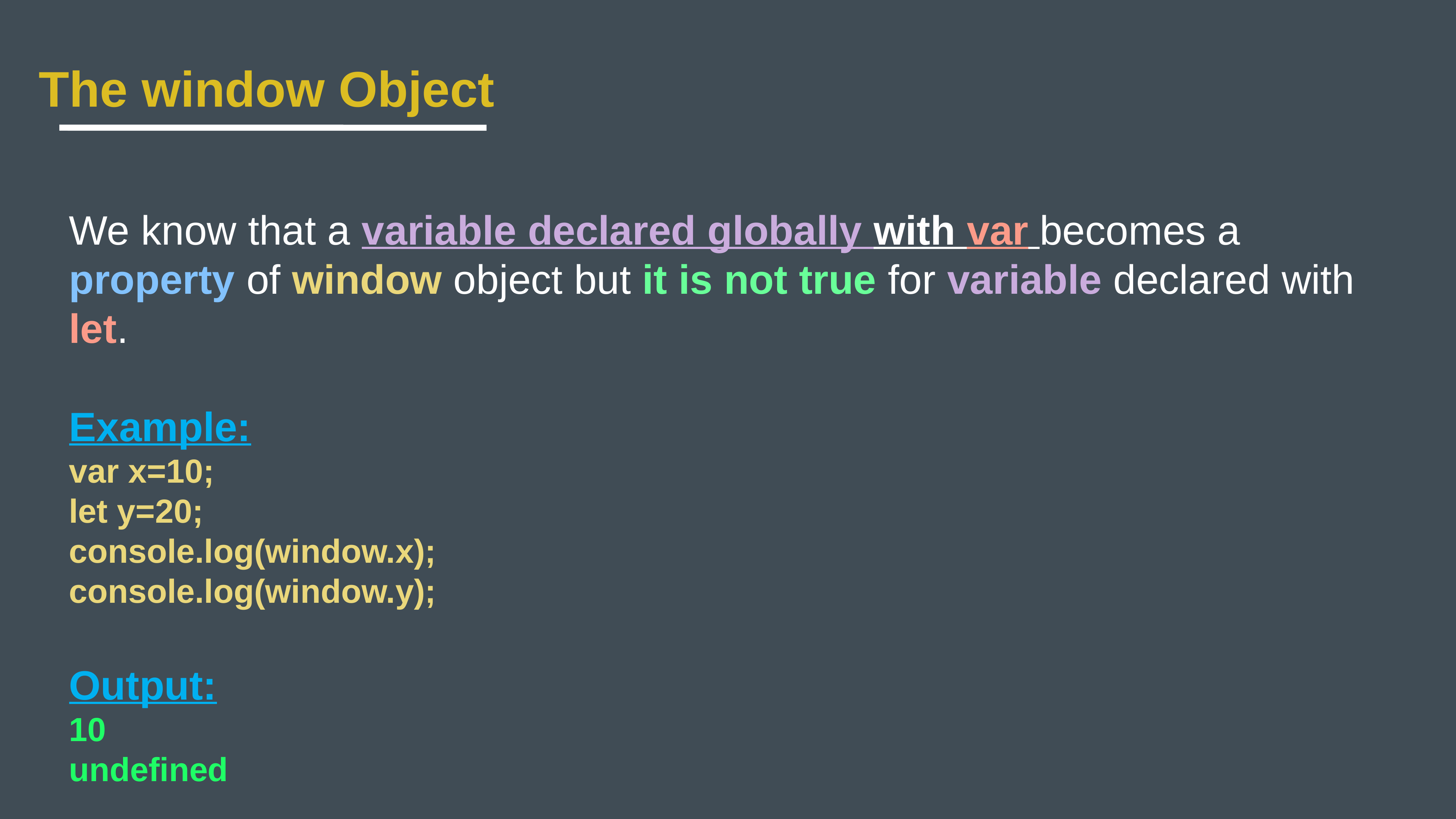

The window Object
We know that a variable declared globally with var becomes a property of window object but it is not true for variable declared with let.

Example:
var x=10;
let y=20;
console.log(window.x);
console.log(window.y);

Output:
10
undefined